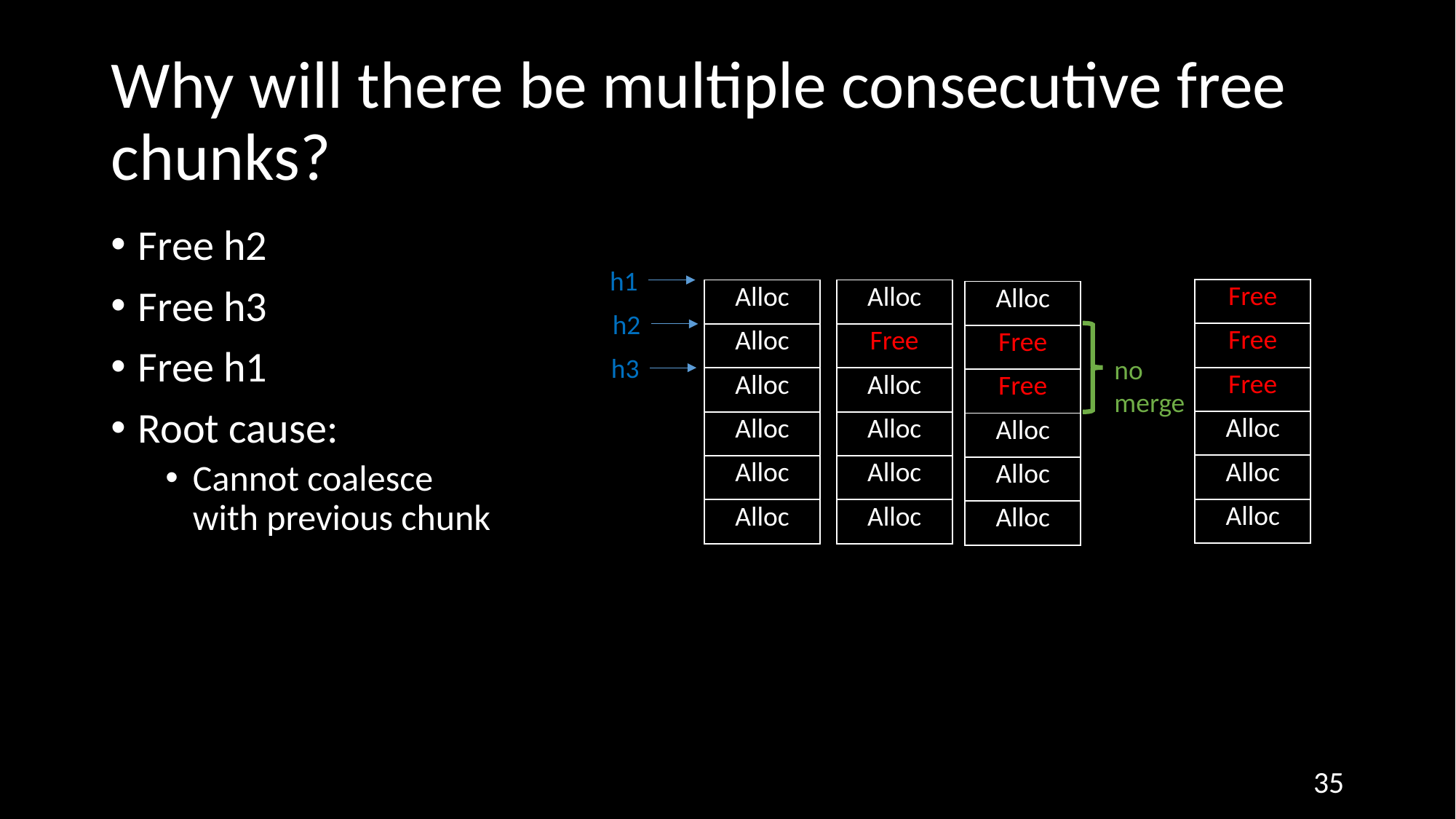

# Why will there be multiple consecutive free chunks?
Free h2
Free h3
Free h1
Root cause:
Cannot coalesce
with previous chunk
h1
h2
h3
| Free |
| --- |
| Free |
| Free |
| Alloc |
| Alloc |
| Alloc |
| Alloc |
| --- |
| Alloc |
| Alloc |
| Alloc |
| Alloc |
| Alloc |
| Alloc |
| --- |
| Free |
| Alloc |
| Alloc |
| Alloc |
| Alloc |
| Alloc |
| --- |
| Free |
| Free |
| Alloc |
| Alloc |
| Alloc |

no merge
35